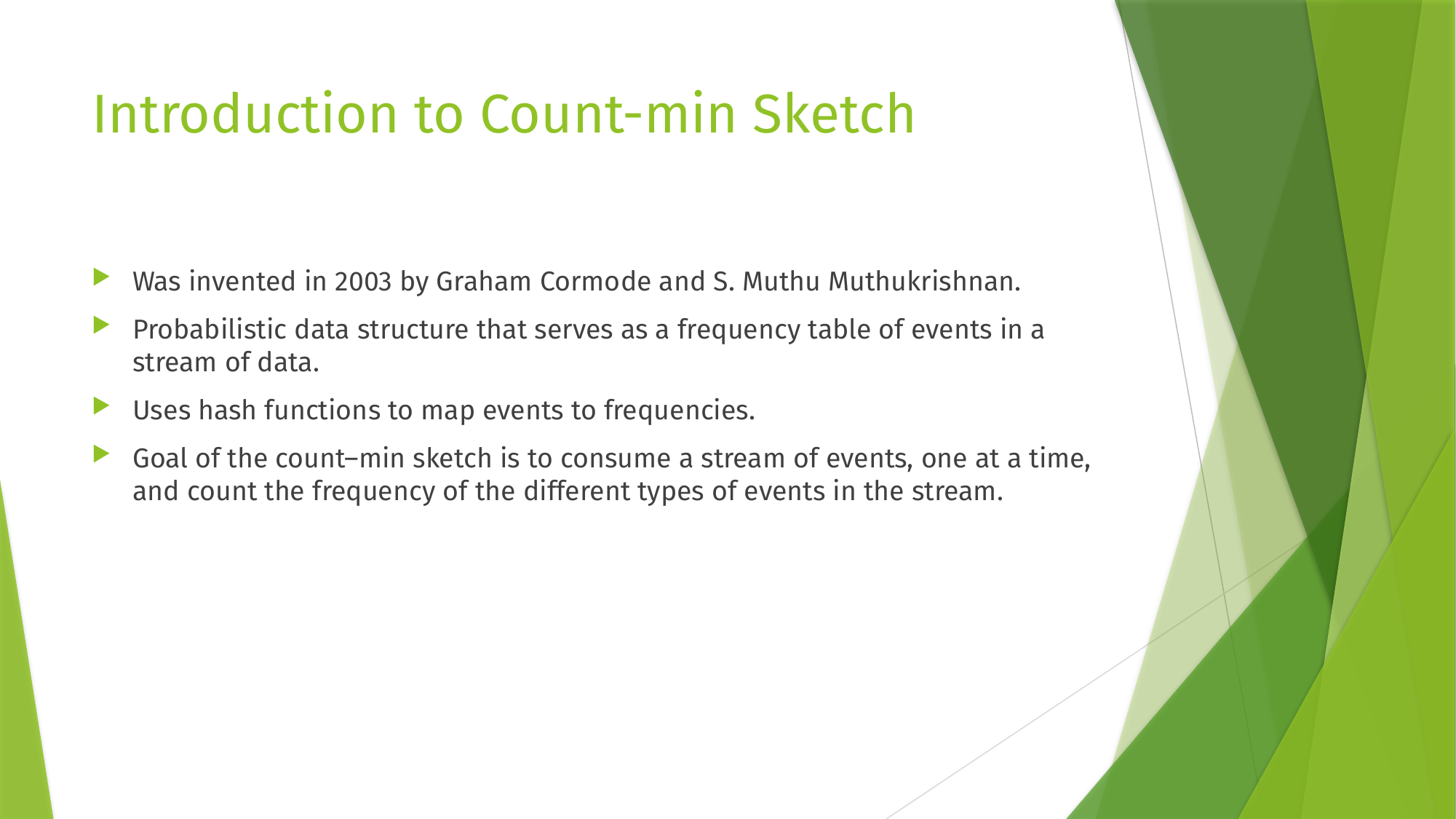

# Introduction to Count-min Sketch
Was invented in 2003 by Graham Cormode and S. Muthu Muthukrishnan.
Probabilistic data structure that serves as a frequency table of events in a stream of data.
Uses hash functions to map events to frequencies.
Goal of the count–min sketch is to consume a stream of events, one at a time, and count the frequency of the different types of events in the stream.